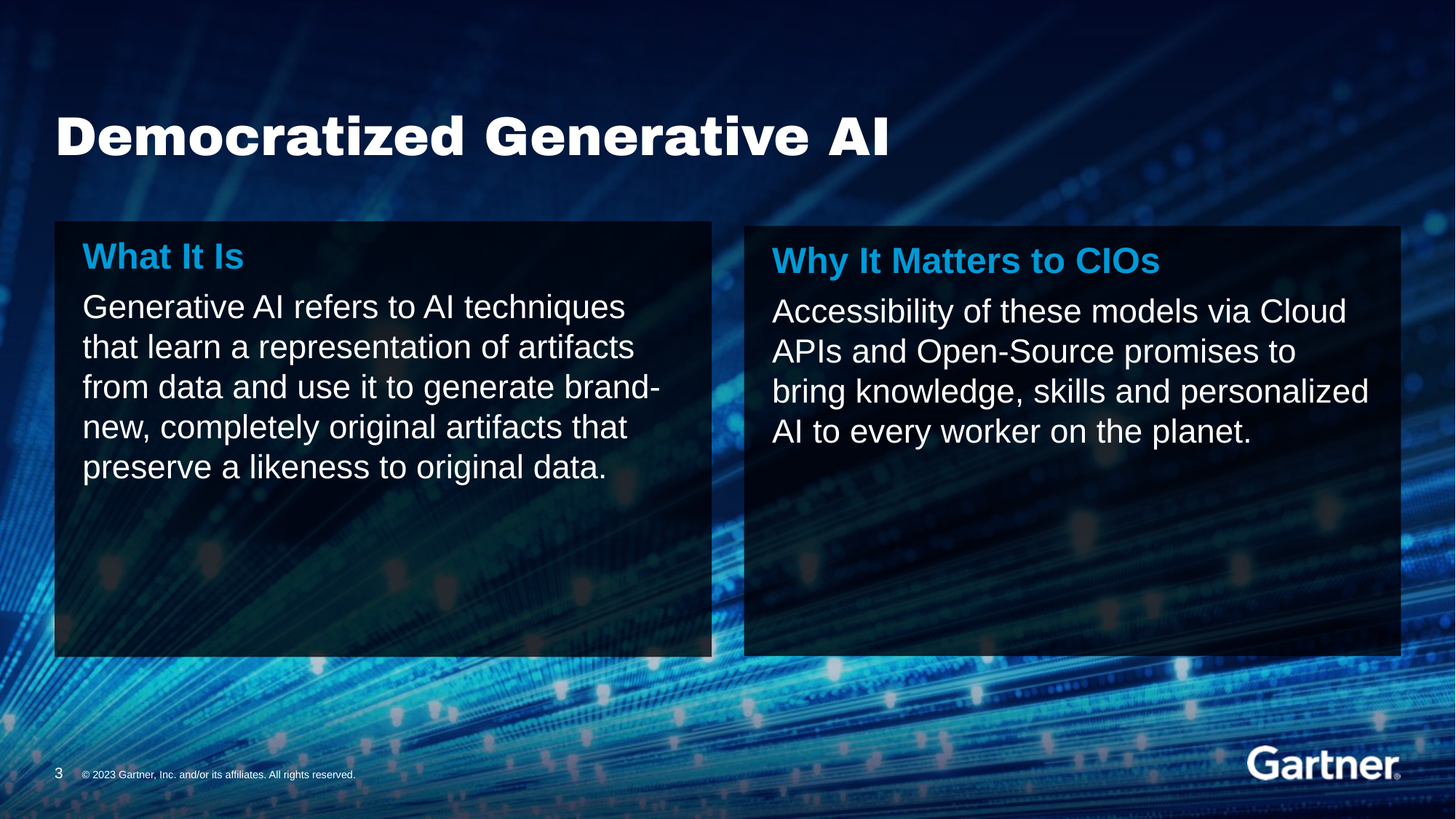

# Democratized Generative AI

What It Is
Generative AI refers to AI techniques that learn a representation of artifacts from data and use it to generate brand-new, completely original artifacts that preserve a likeness to original data.
Why It Matters to CIOs
Accessibility of these models via Cloud APIs and Open-Source promises to bring knowledge, skills and personalized AI to every worker on the planet.